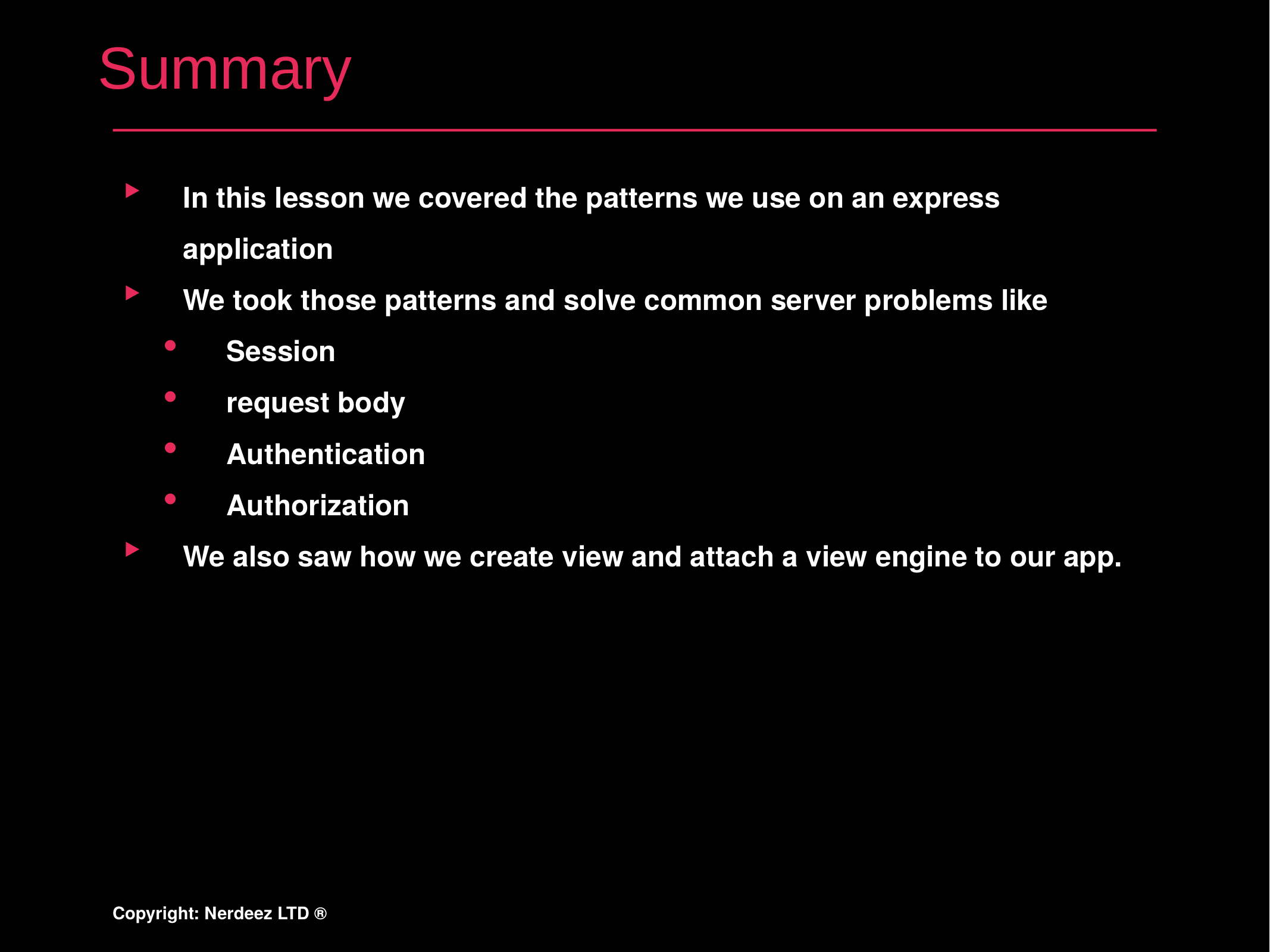

# Summary

In this lesson we covered the patterns we use on an express application
We took those patterns and solve common server problems like
Session
request body
Authentication
Authorization
We also saw how we create view and attach a view engine to our app.

Copyright: Nerdeez LTD ®